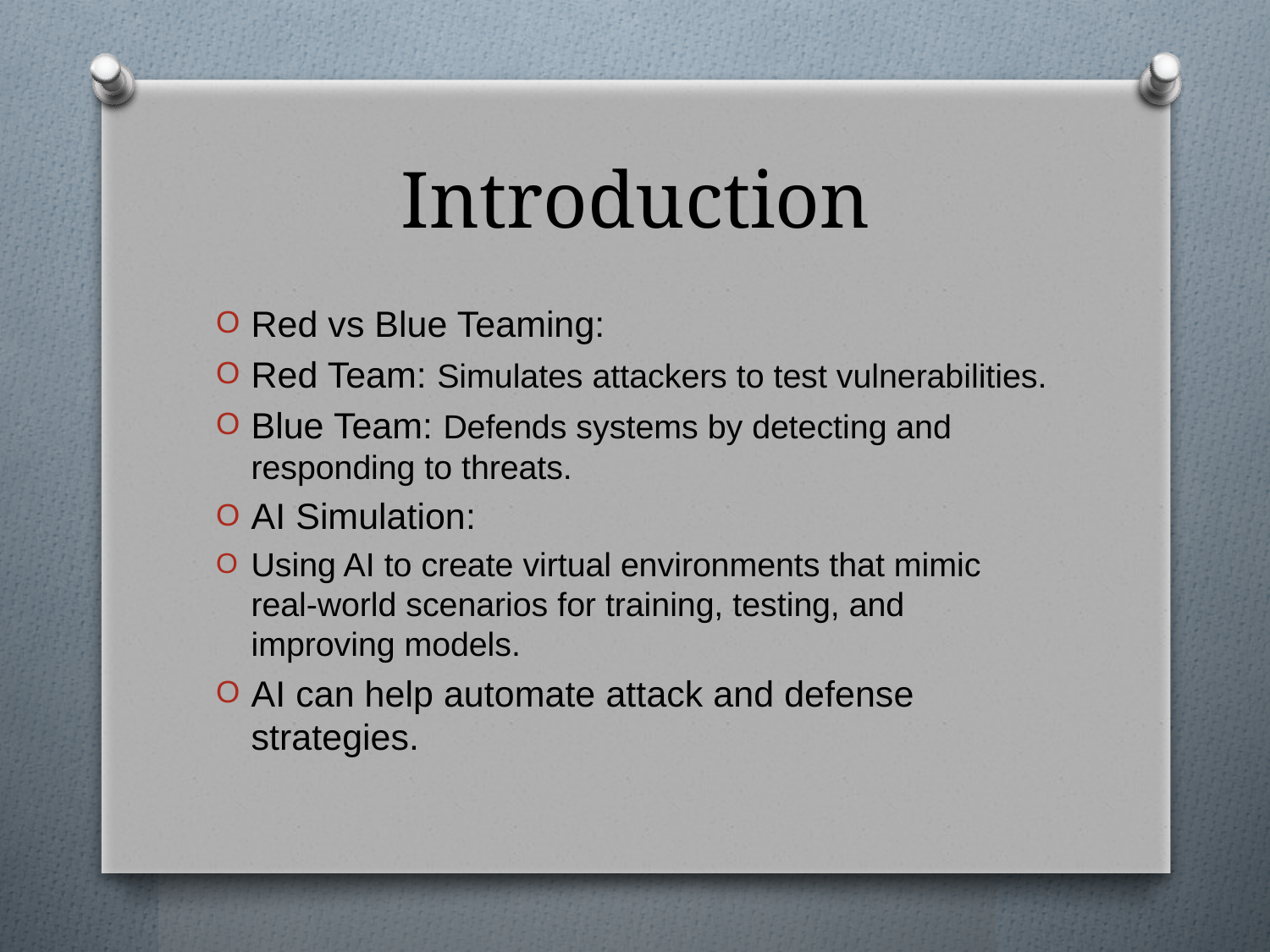

# Introduction
Red vs Blue Teaming:
Red Team: Simulates attackers to test vulnerabilities.
Blue Team: Defends systems by detecting and responding to threats.
AI Simulation:
Using AI to create virtual environments that mimic real-world scenarios for training, testing, and improving models.
AI can help automate attack and defense strategies.